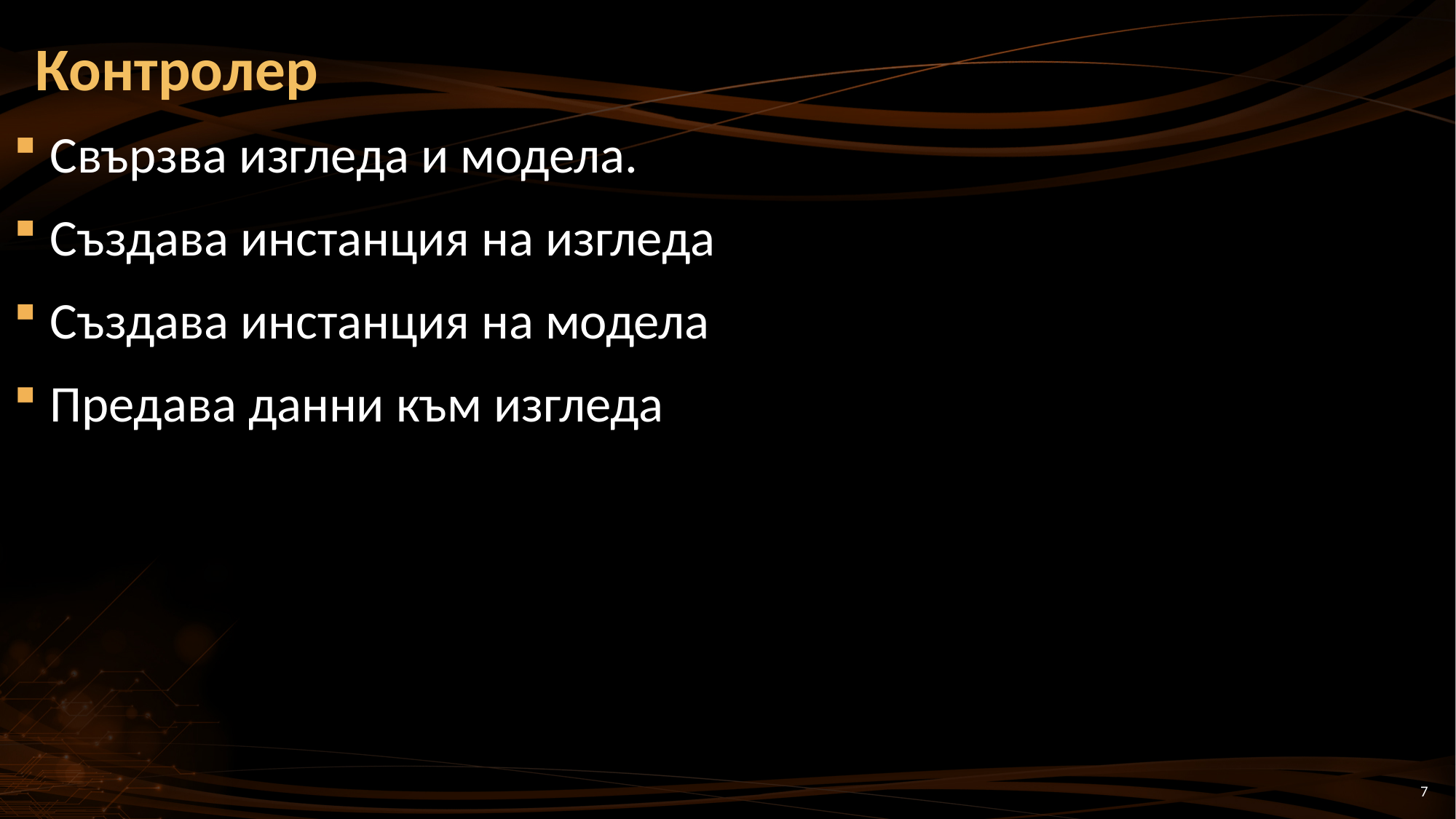

# Контролер
Свързва изгледа и модела.
Създава инстанция на изгледа
Създава инстанция на модела
Предава данни към изгледа
7